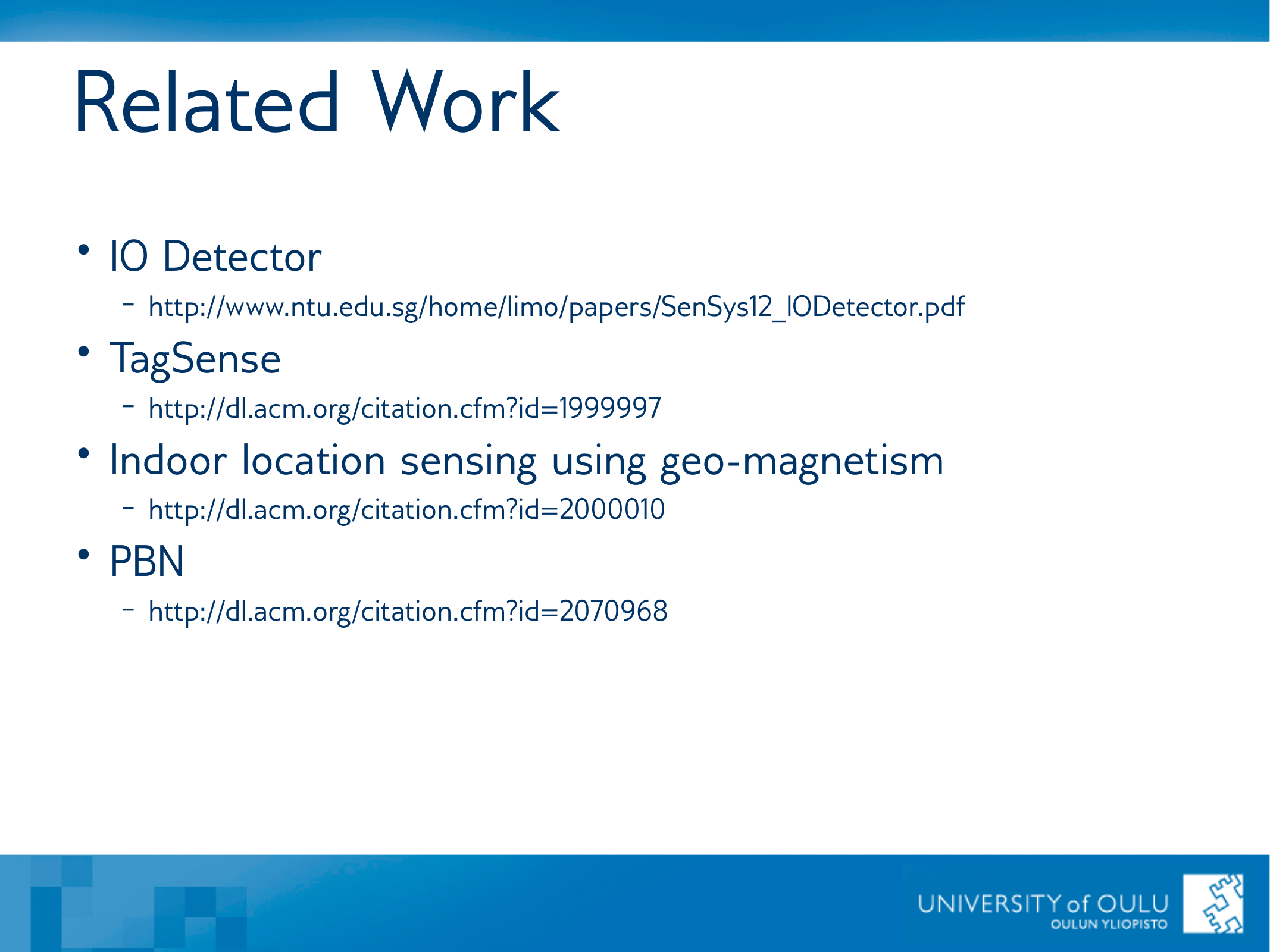

# Related Work
IO Detector
http://www.ntu.edu.sg/home/limo/papers/SenSys12_IODetector.pdf
TagSense
http://dl.acm.org/citation.cfm?id=1999997
Indoor location sensing using geo-magnetism
http://dl.acm.org/citation.cfm?id=2000010
PBN
http://dl.acm.org/citation.cfm?id=2070968